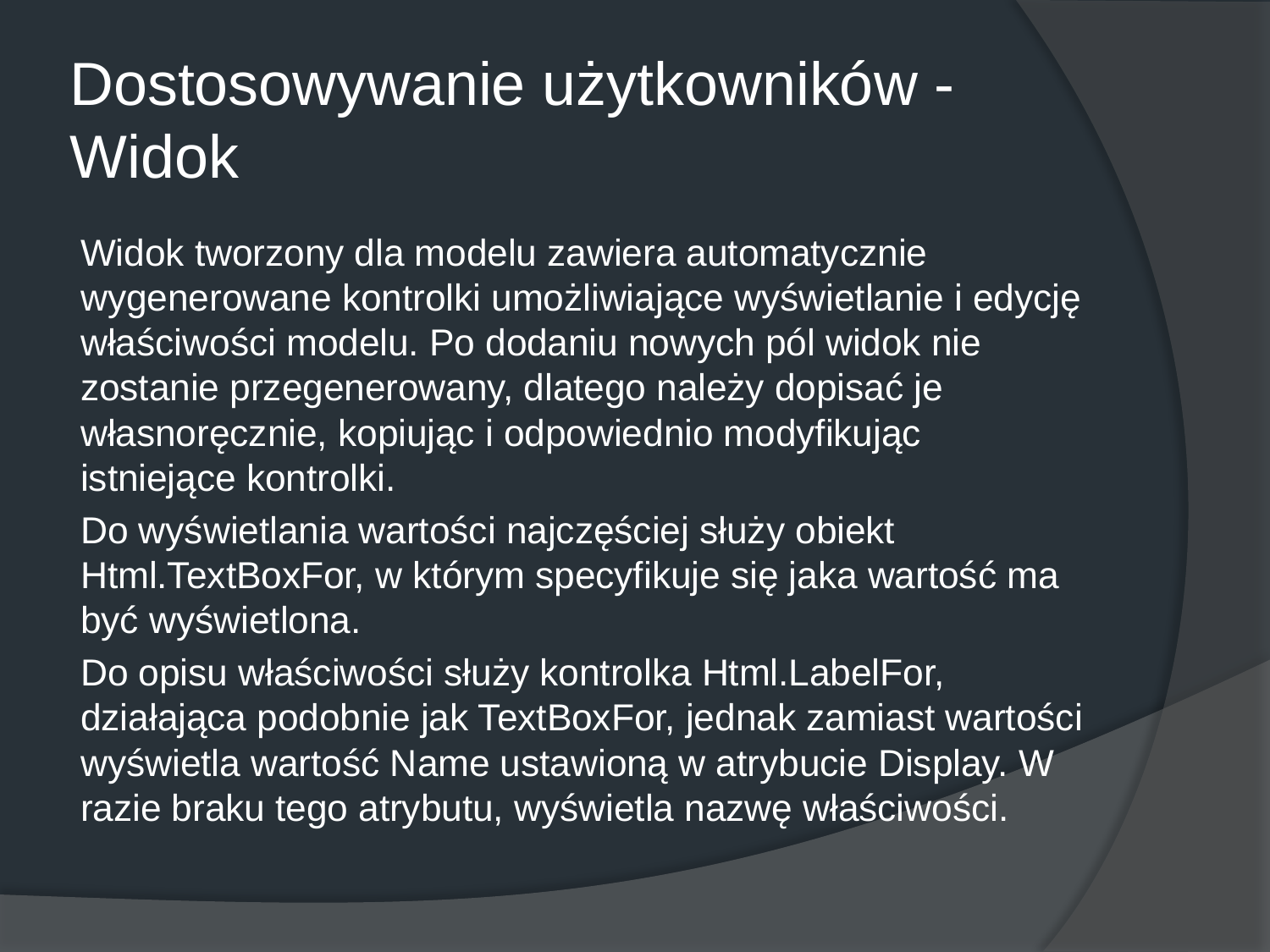

# Dostosowywanie użytkowników - Widok
Widok tworzony dla modelu zawiera automatycznie wygenerowane kontrolki umożliwiające wyświetlanie i edycję właściwości modelu. Po dodaniu nowych pól widok nie zostanie przegenerowany, dlatego należy dopisać je własnoręcznie, kopiując i odpowiednio modyfikując istniejące kontrolki.
Do wyświetlania wartości najczęściej służy obiekt Html.TextBoxFor, w którym specyfikuje się jaka wartość ma być wyświetlona.
Do opisu właściwości służy kontrolka Html.LabelFor, działająca podobnie jak TextBoxFor, jednak zamiast wartości wyświetla wartość Name ustawioną w atrybucie Display. W razie braku tego atrybutu, wyświetla nazwę właściwości.